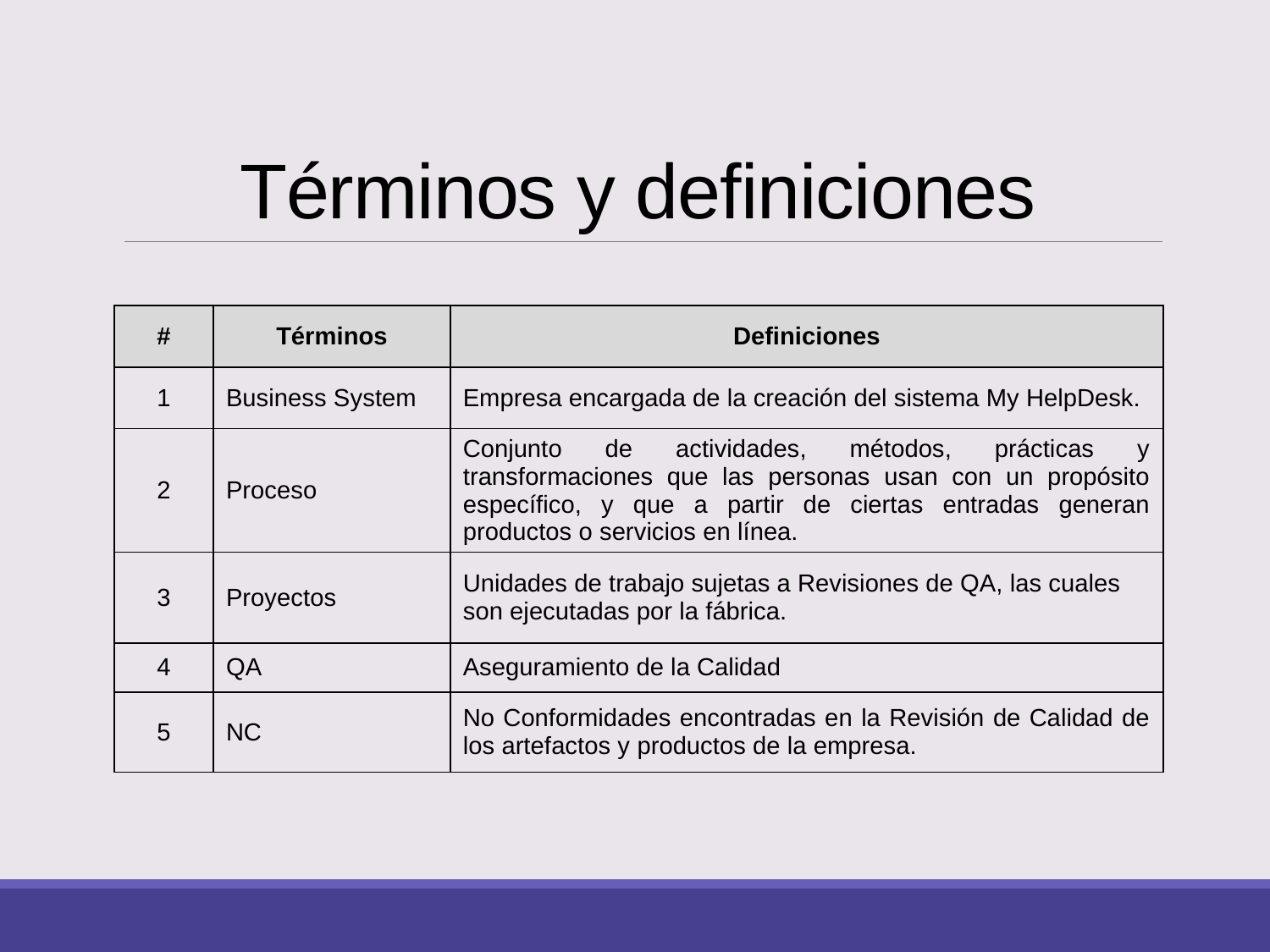

# Términos y definiciones
| # | Términos | Definiciones |
| --- | --- | --- |
| 1 | Business System | Empresa encargada de la creación del sistema My HelpDesk. |
| 2 | Proceso | Conjunto de actividades, métodos, prácticas y transformaciones que las personas usan con un propósito específico, y que a partir de ciertas entradas generan productos o servicios en línea. |
| 3 | Proyectos | Unidades de trabajo sujetas a Revisiones de QA, las cuales son ejecutadas por la fábrica. |
| 4 | QA | Aseguramiento de la Calidad |
| 5 | NC | No Conformidades encontradas en la Revisión de Calidad de los artefactos y productos de la empresa. |